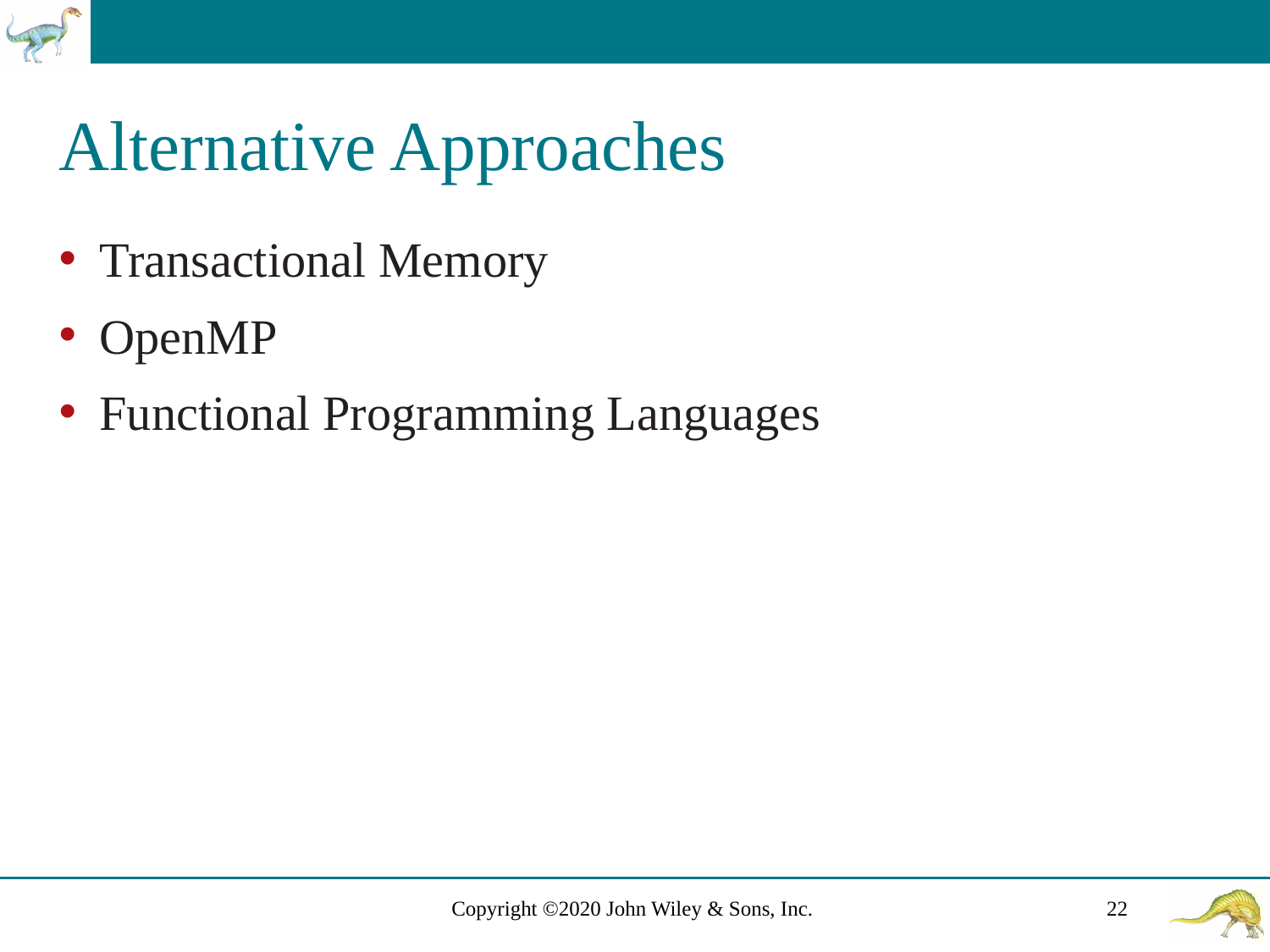

# Alternative Approaches
Transactional Memory
OpenMP
Functional Programming Languages
Copyright ©2020 John Wiley & Sons, Inc.
22